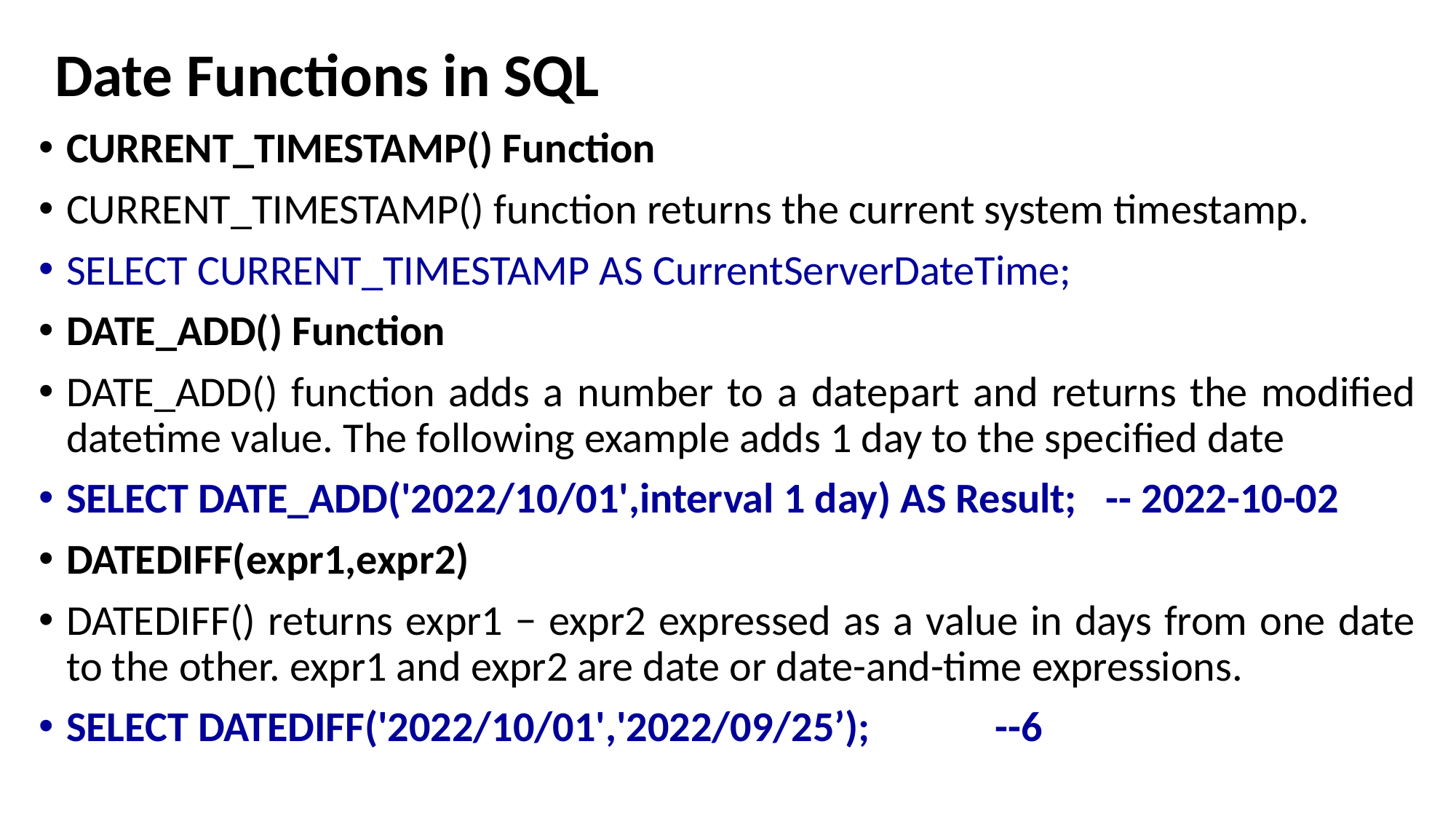

# Date Functions in SQL
CURRENT_TIMESTAMP() Function
CURRENT_TIMESTAMP() function returns the current system timestamp.
SELECT CURRENT_TIMESTAMP AS CurrentServerDateTime;
DATE_ADD() Function
DATE_ADD() function adds a number to a datepart and returns the modified datetime value. The following example adds 1 day to the specified date
SELECT DATE_ADD('2022/10/01',interval 1 day) AS Result;   -- 2022-10-02
DATEDIFF(expr1,expr2)
DATEDIFF() returns expr1 − expr2 expressed as a value in days from one date to the other. expr1 and expr2 are date or date-and-time expressions.
SELECT DATEDIFF('2022/10/01','2022/09/25’);             --6